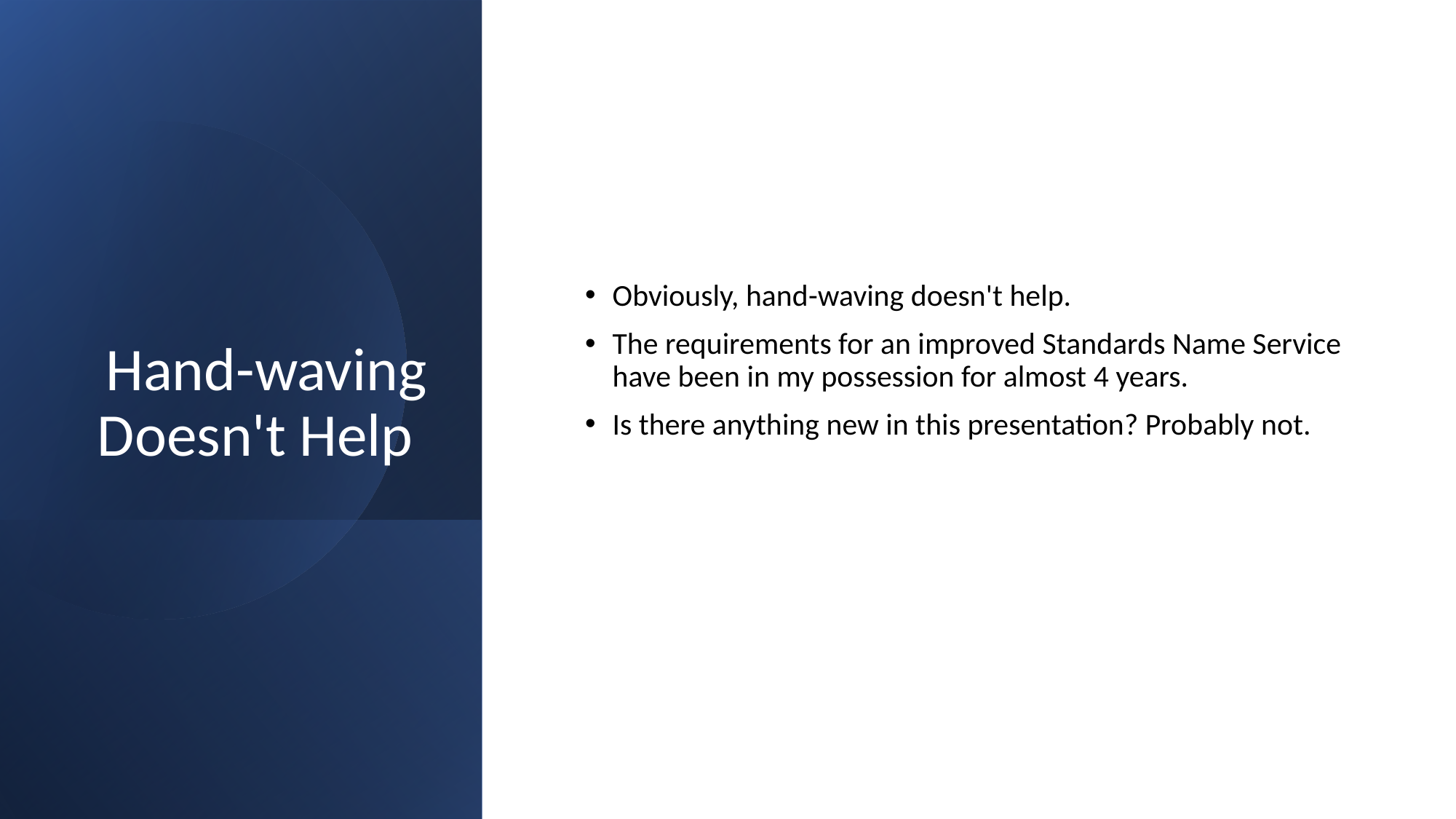

# Hand-waving Doesn't Help
Obviously, hand-waving doesn't help.
The requirements for an improved Standards Name Service have been in my possession for almost 4 years.
Is there anything new in this presentation? Probably not.